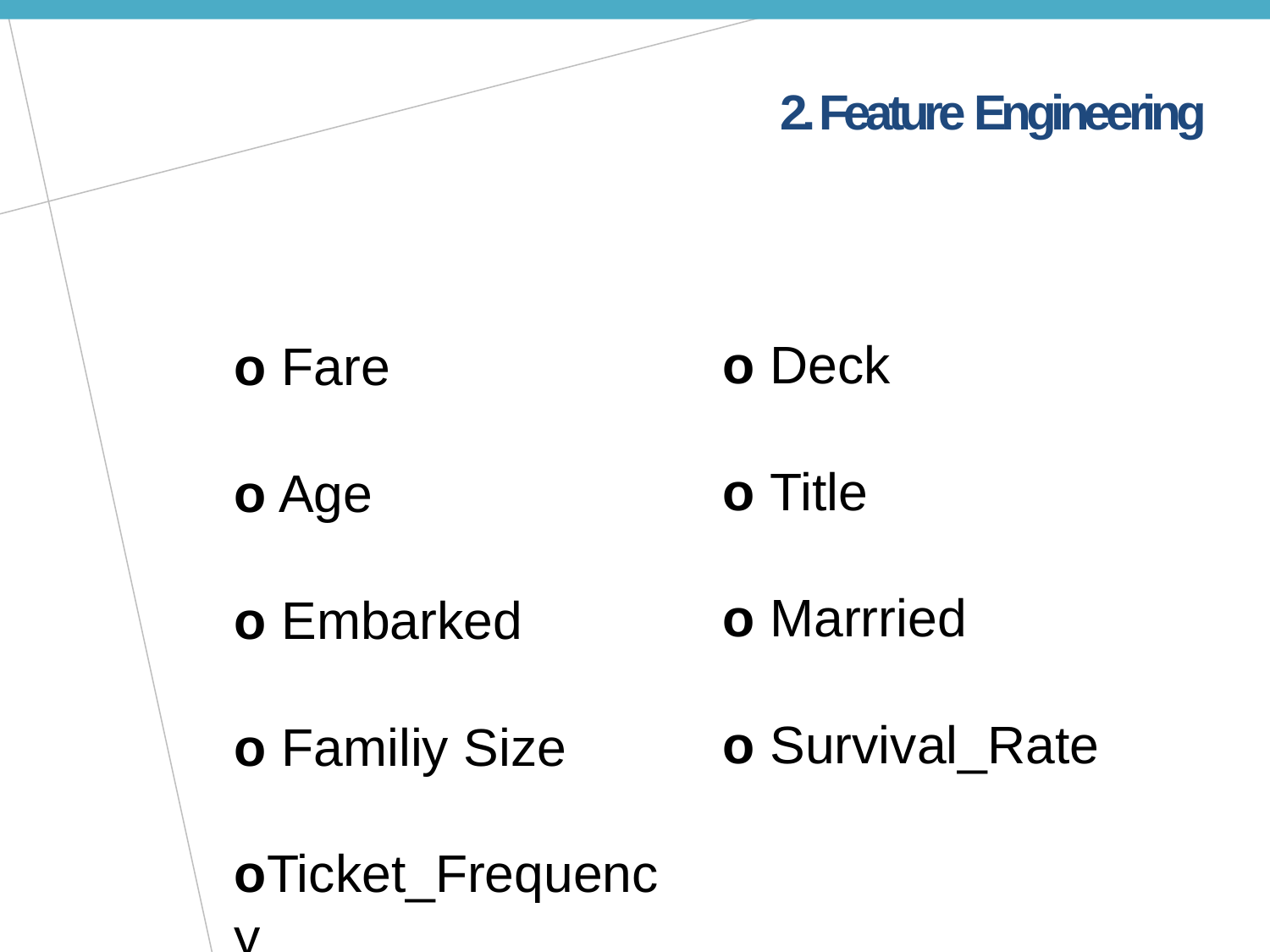

2. Feature Engineering

o Deck

o Title

o Marrried

o Survival_Rate
o Fare

o Age

o Embarked

o Familiy Size

oTicket_Frequency